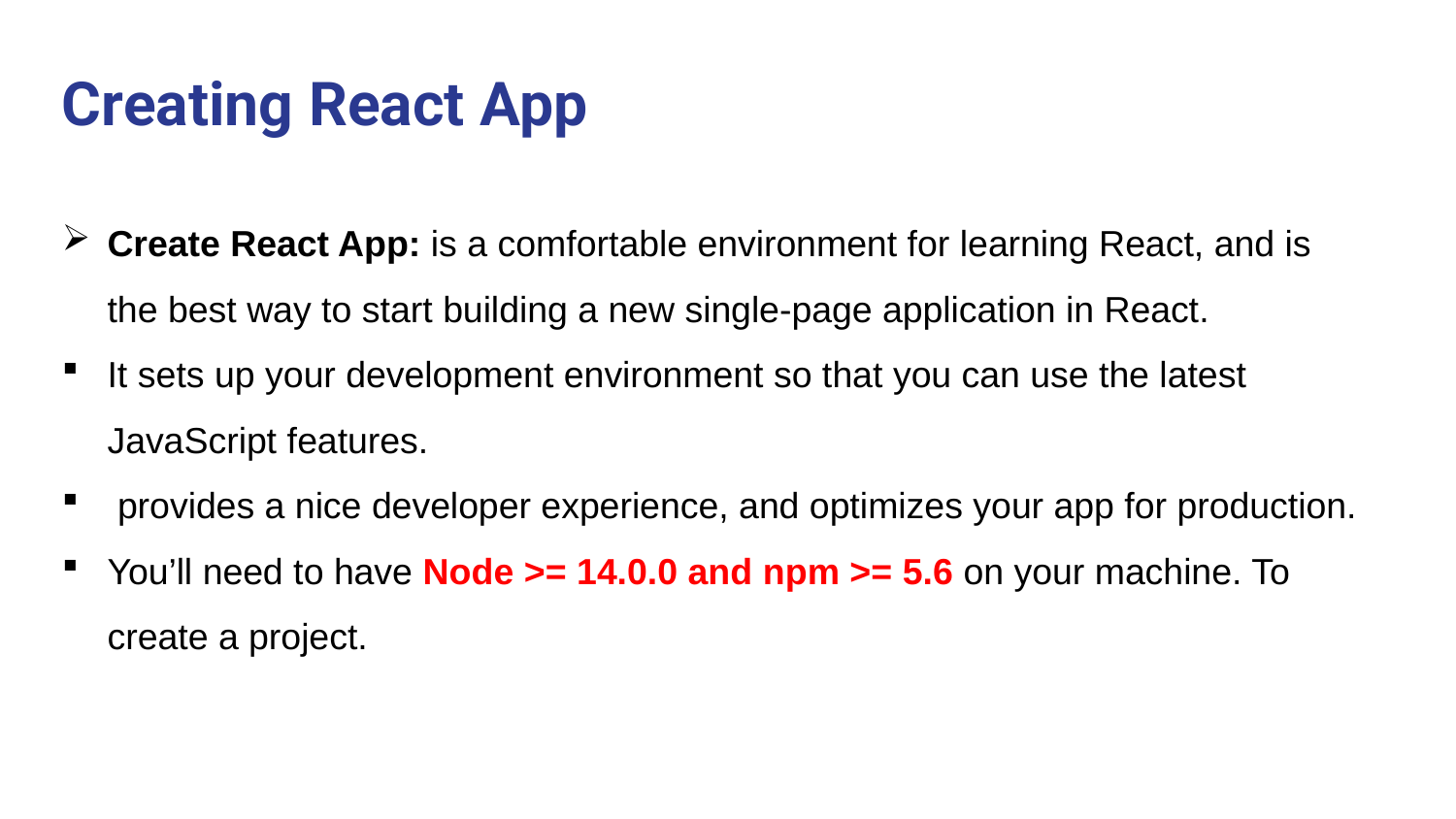

# Creating React App

Create React App: is a comfortable environment for learning React, and is the best way to start building a new single-page application in React.
It sets up your development environment so that you can use the latest JavaScript features.
 provides a nice developer experience, and optimizes your app for production.
You’ll need to have Node >= 14.0.0 and npm >= 5.6 on your machine. To create a project.